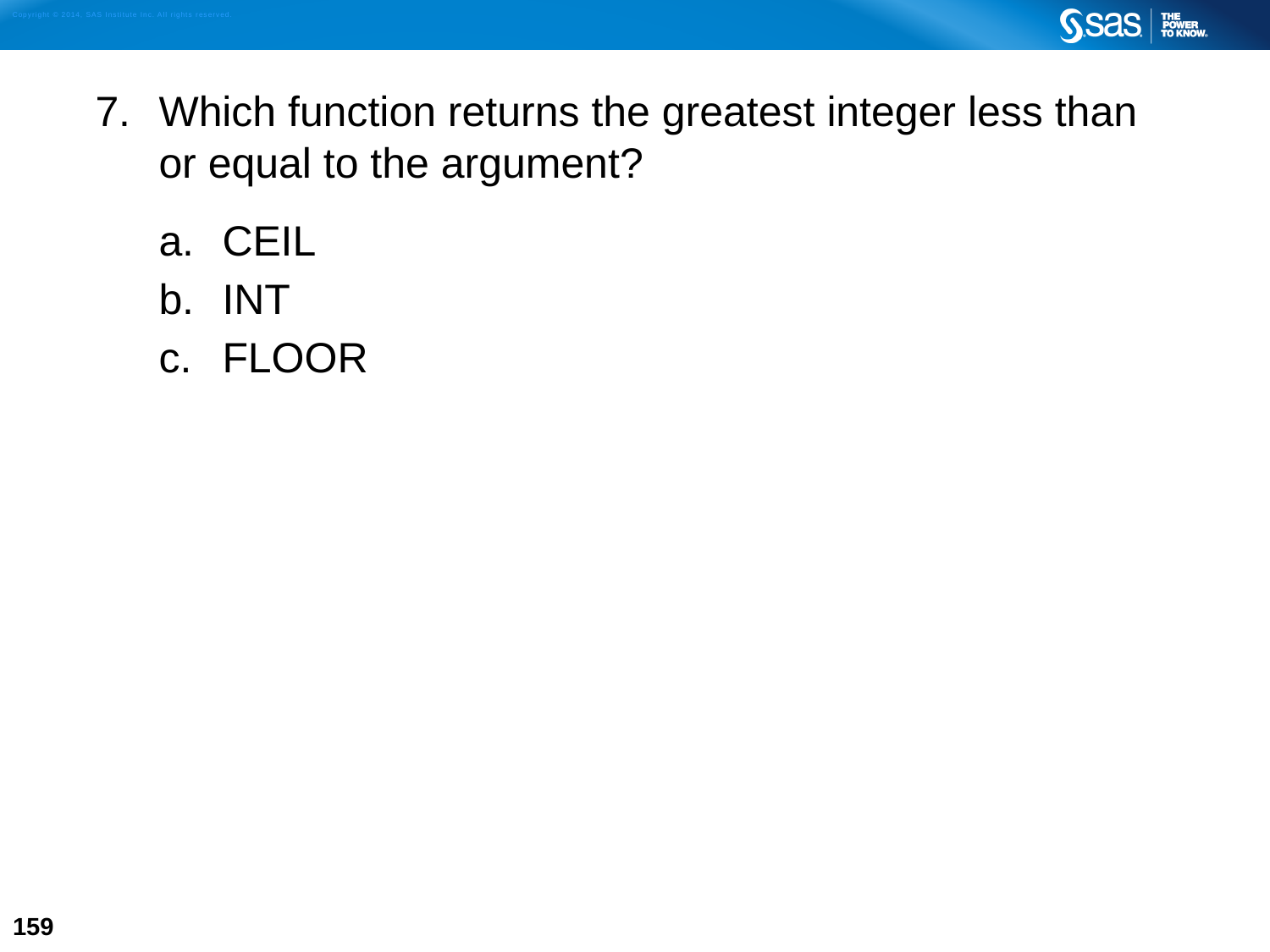

Which function returns the greatest integer less than or equal to the argument?

CEIL
INT
FLOOR